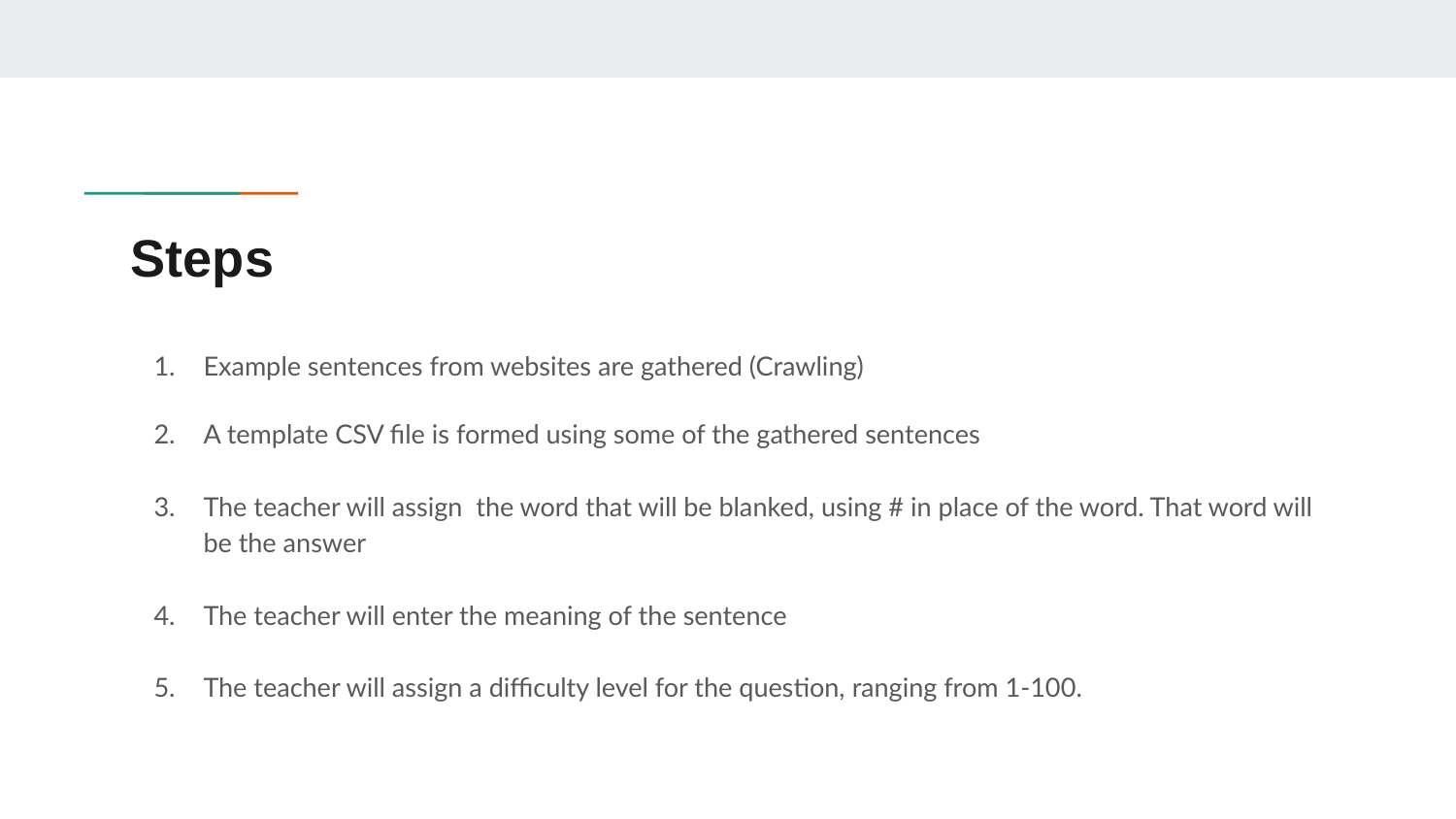

# Steps
Example sentences from websites are gathered (Crawling)
A template CSV file is formed using some of the gathered sentences
The teacher will assign  the word that will be blanked, using # in place of the word. That word will be the answer
The teacher will enter the meaning of the sentence
The teacher will assign a difficulty level for the question, ranging from 1-100.